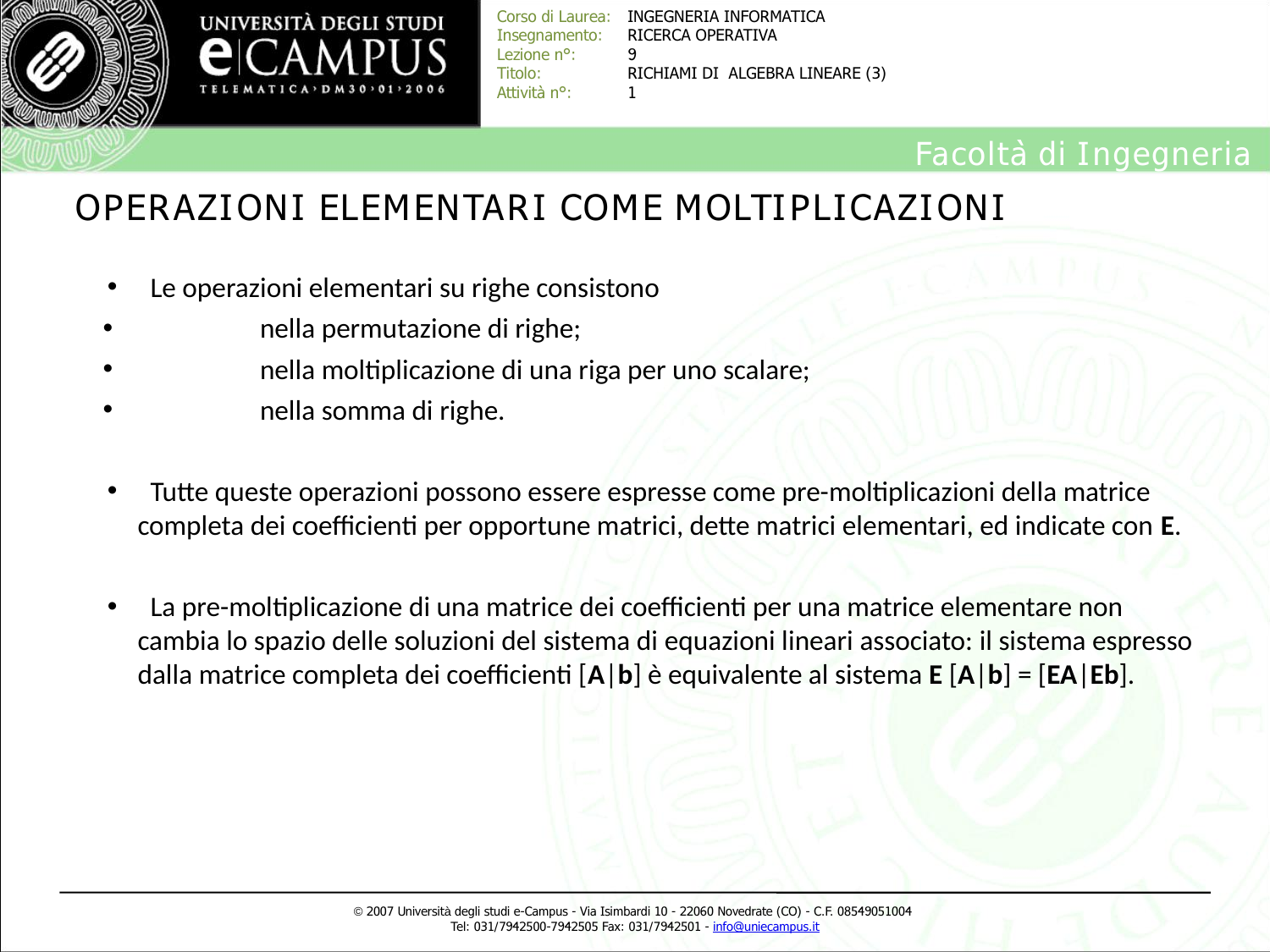

# OPERAZIONI ELEMENTARI COME MOLTIPLICAZIONI
  Le operazioni elementari su righe consistono
 	nella permutazione di righe;
 	nella moltiplicazione di una riga per uno scalare;
 	nella somma di righe.

  Tutte queste operazioni possono essere espresse come pre-moltiplicazioni della matrice completa dei coefficienti per opportune matrici, dette matrici elementari, ed indicate con E.

  La pre-moltiplicazione di una matrice dei coefficienti per una matrice elementare non cambia lo spazio delle soluzioni del sistema di equazioni lineari associato: il sistema espresso dalla matrice completa dei coefficienti [A|b] è equivalente al sistema E [A|b] = [EA|Eb].